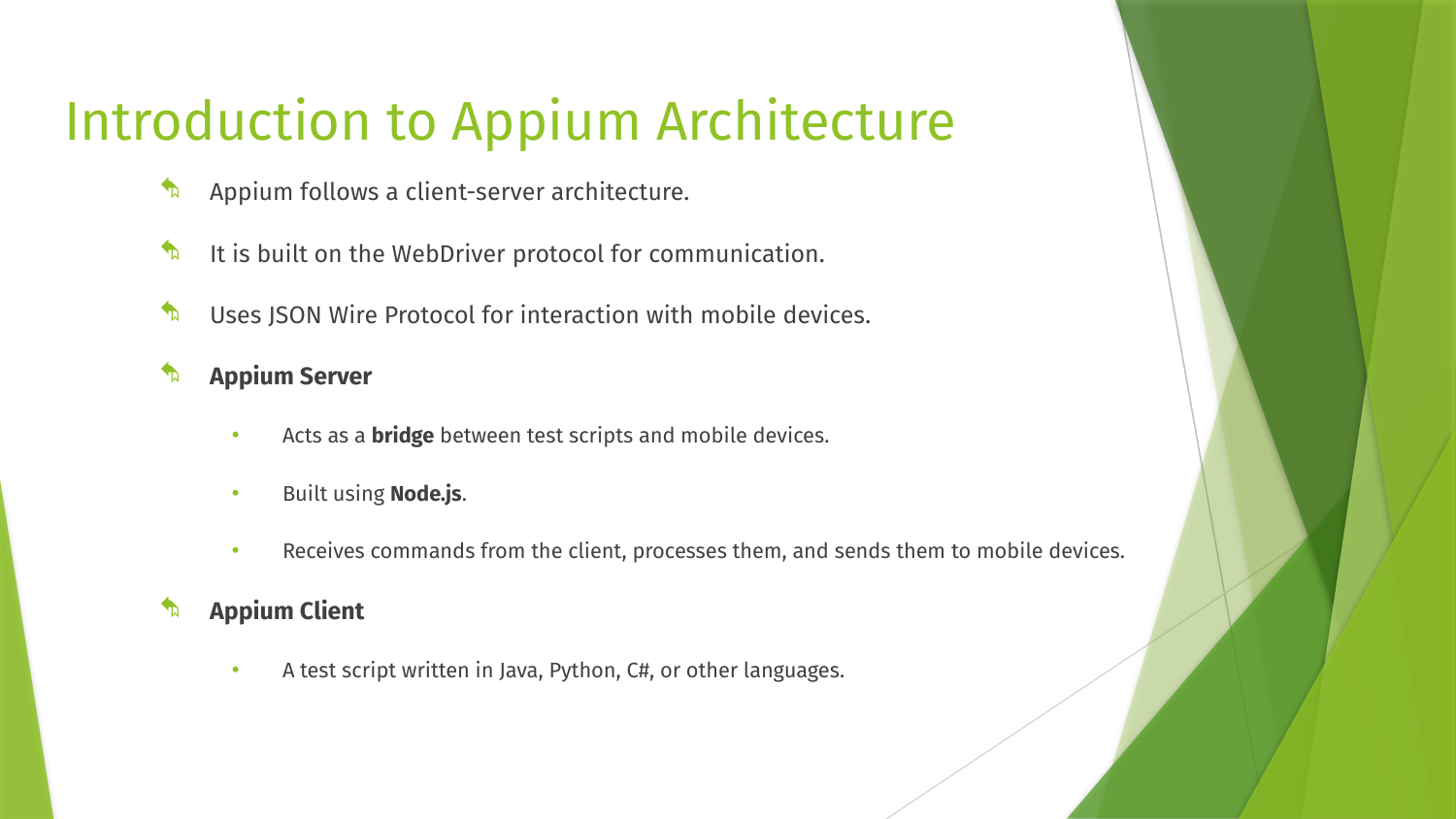

# Introduction to Appium Architecture
Appium follows a client-server architecture.
It is built on the WebDriver protocol for communication.
Uses JSON Wire Protocol for interaction with mobile devices.
Appium Server
Acts as a bridge between test scripts and mobile devices.
Built using Node.js.
Receives commands from the client, processes them, and sends them to mobile devices.
Appium Client
A test script written in Java, Python, C#, or other languages.